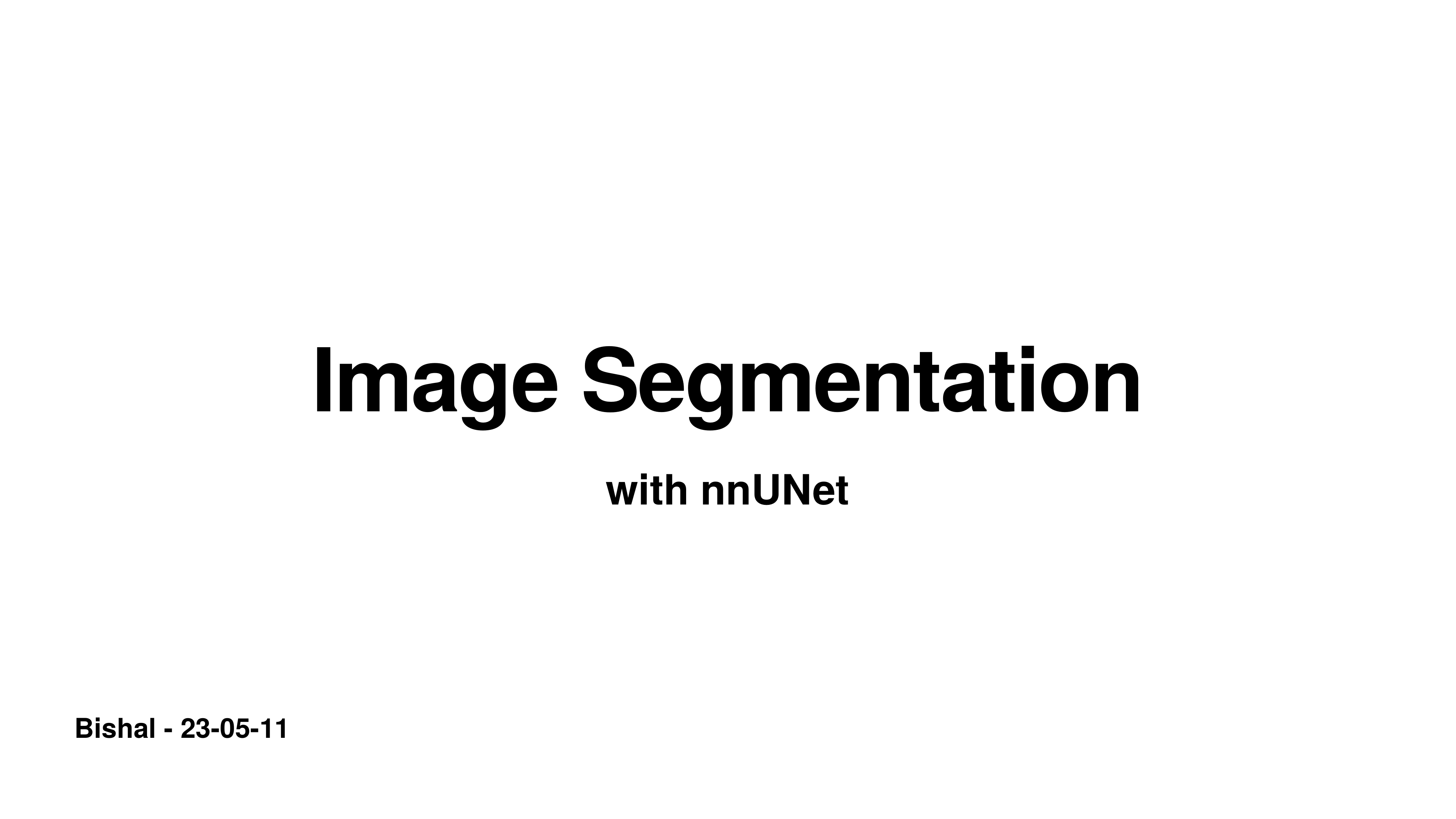

# Image Segmentation
with nnUNet
Bishal - 23-05-11